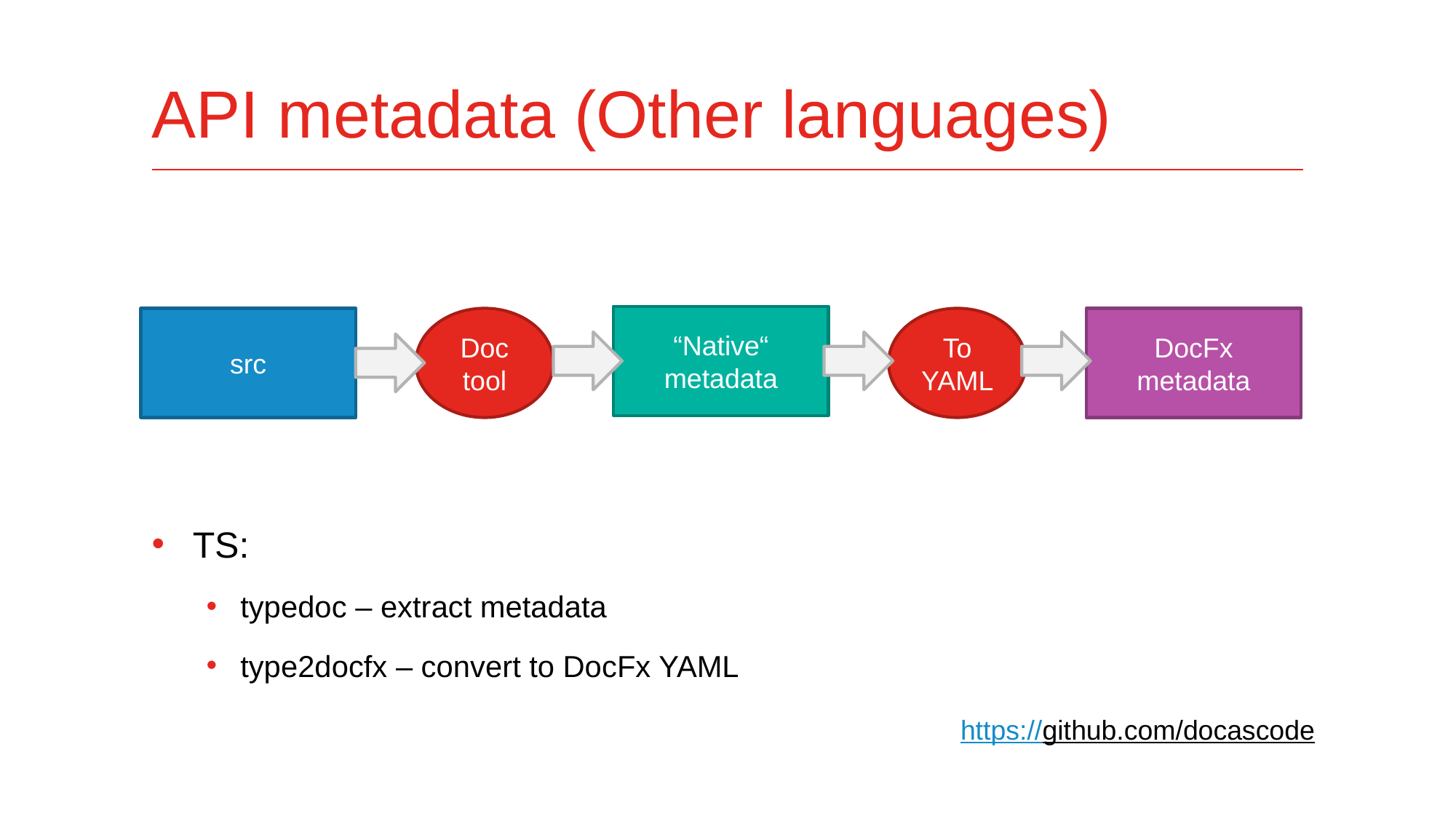

# API metadata (Other languages)
“Native“ metadata
src
Doc tool
To YAML
DocFx metadata

TS:
typedoc – extract metadata
type2docfx – convert to DocFx YAML
https://github.com/docascode